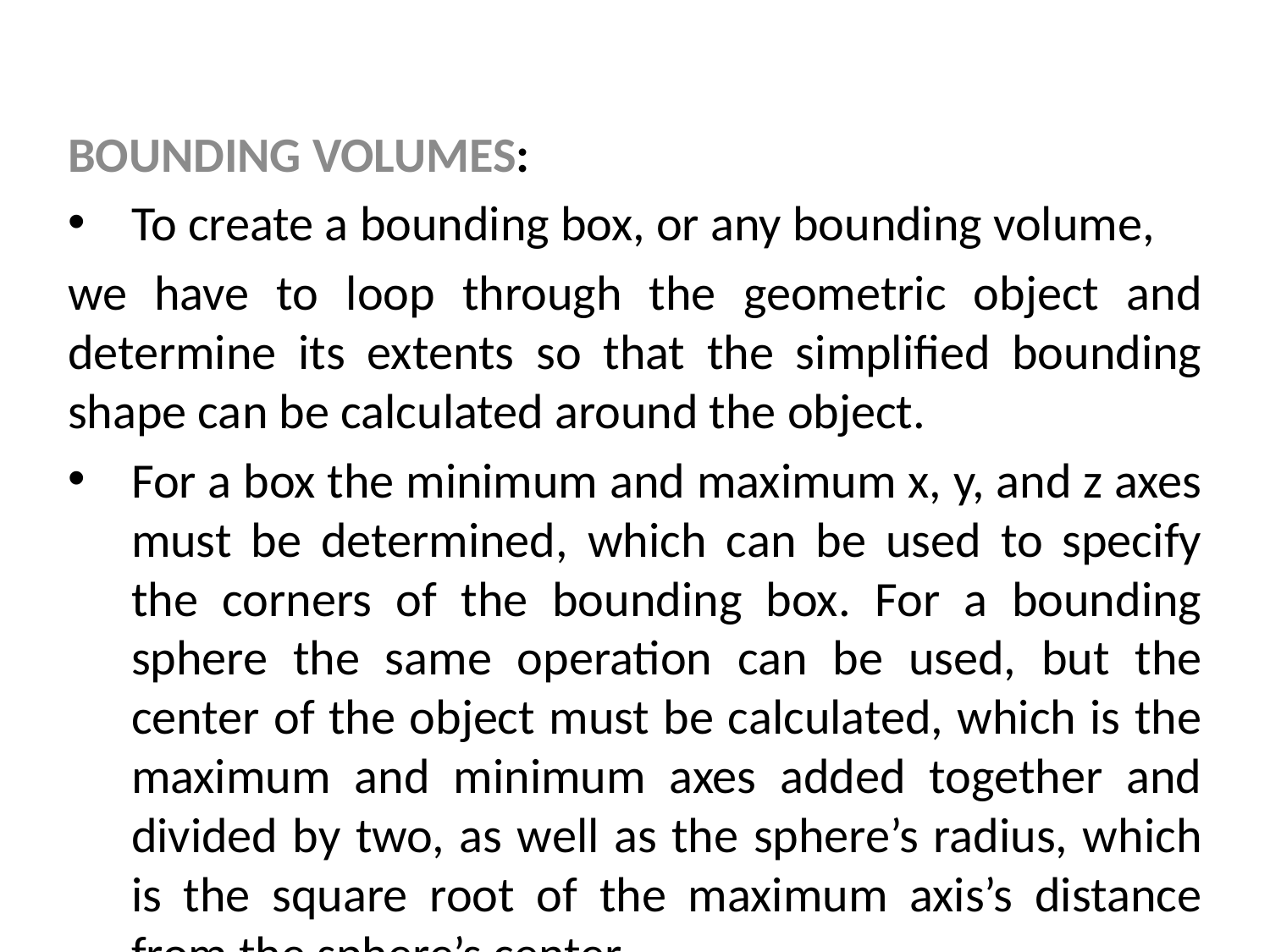

BOUNDING VOLUMES:
To create a bounding box, or any bounding volume,
we have to loop through the geometric object and determine its extents so that the simplified bounding shape can be calculated around the object.
For a box the minimum and maximum x, y, and z axes must be determined, which can be used to specify the corners of the bounding box. For a bounding sphere the same operation can be used, but the center of the object must be calculated, which is the maximum and minimum axes added together and divided by two, as well as the sphere’s radius, which is the square root of the maximum axis’s distance from the sphere’s center.
# The Mathematical side of games